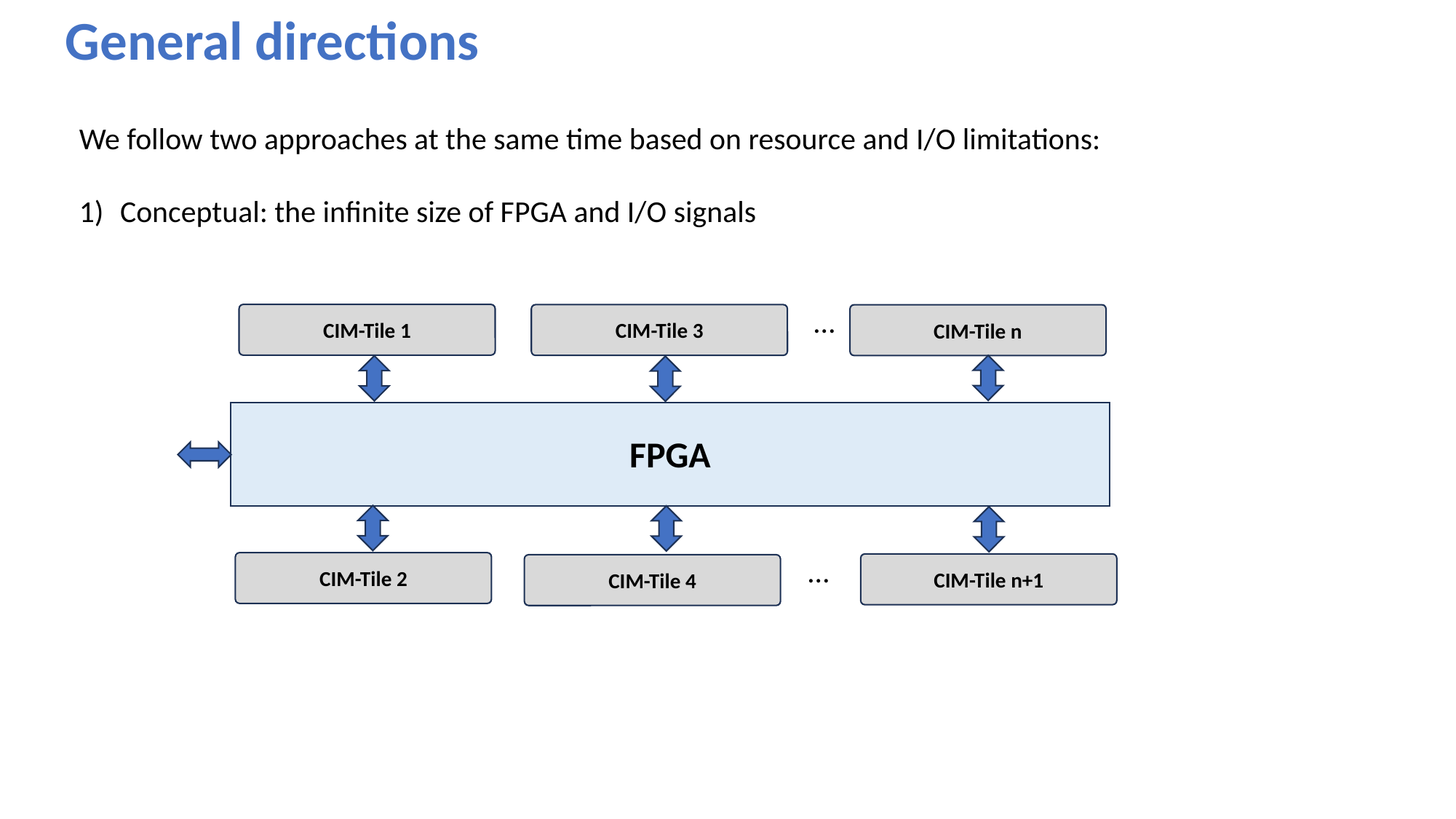

General directions
We follow two approaches at the same time based on resource and I/O limitations:

Conceptual: the infinite size of FPGA and I/O signals

…
CIM-Tile 1
CIM-Tile 3
CIM-Tile n

FPGA

…
CIM-Tile 2
CIM-Tile n+1
CIM-Tile 4